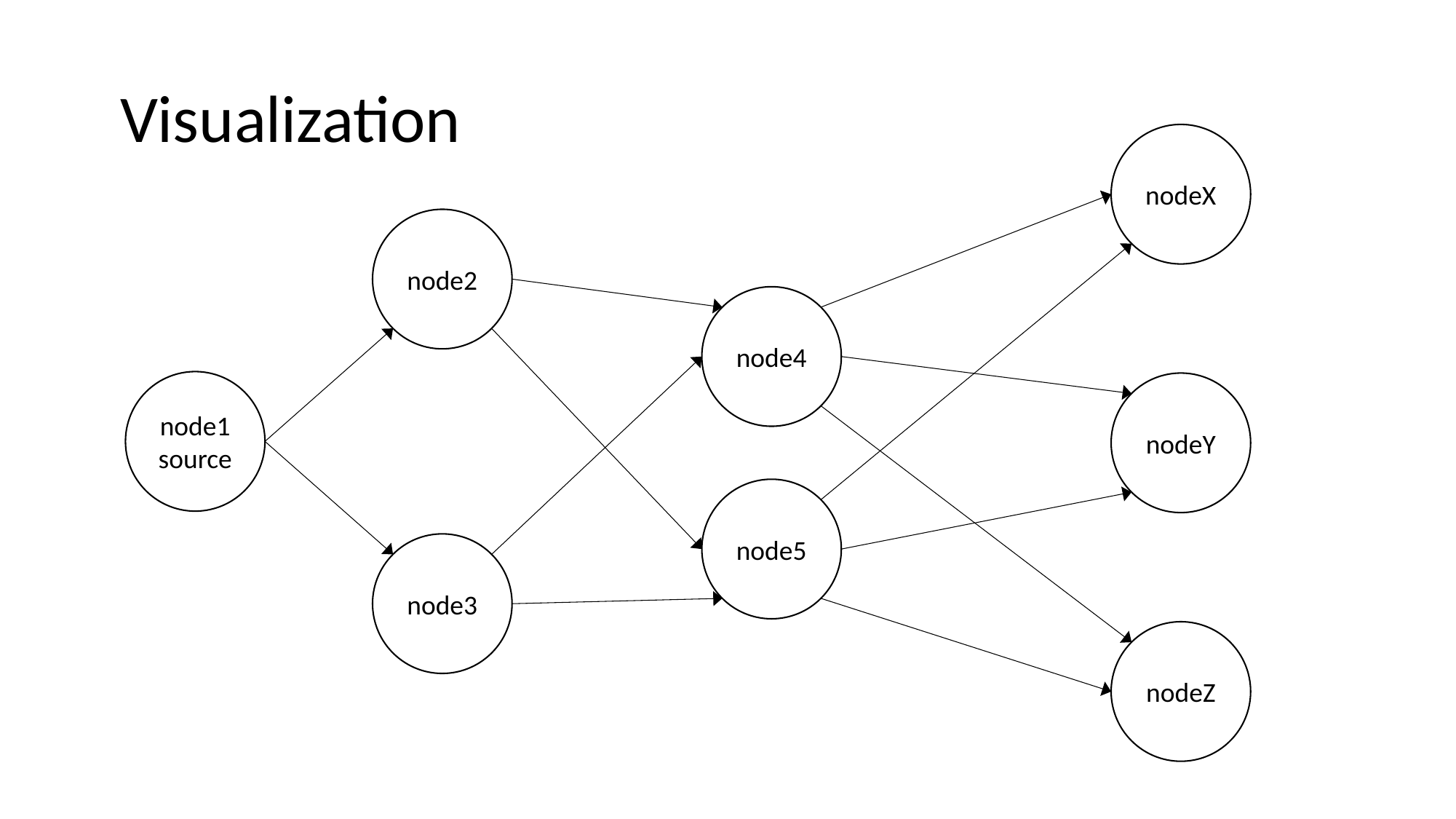

# Visualization
nodeX
node2
node4
node1
source
nodeY
node5
node3
nodeZ